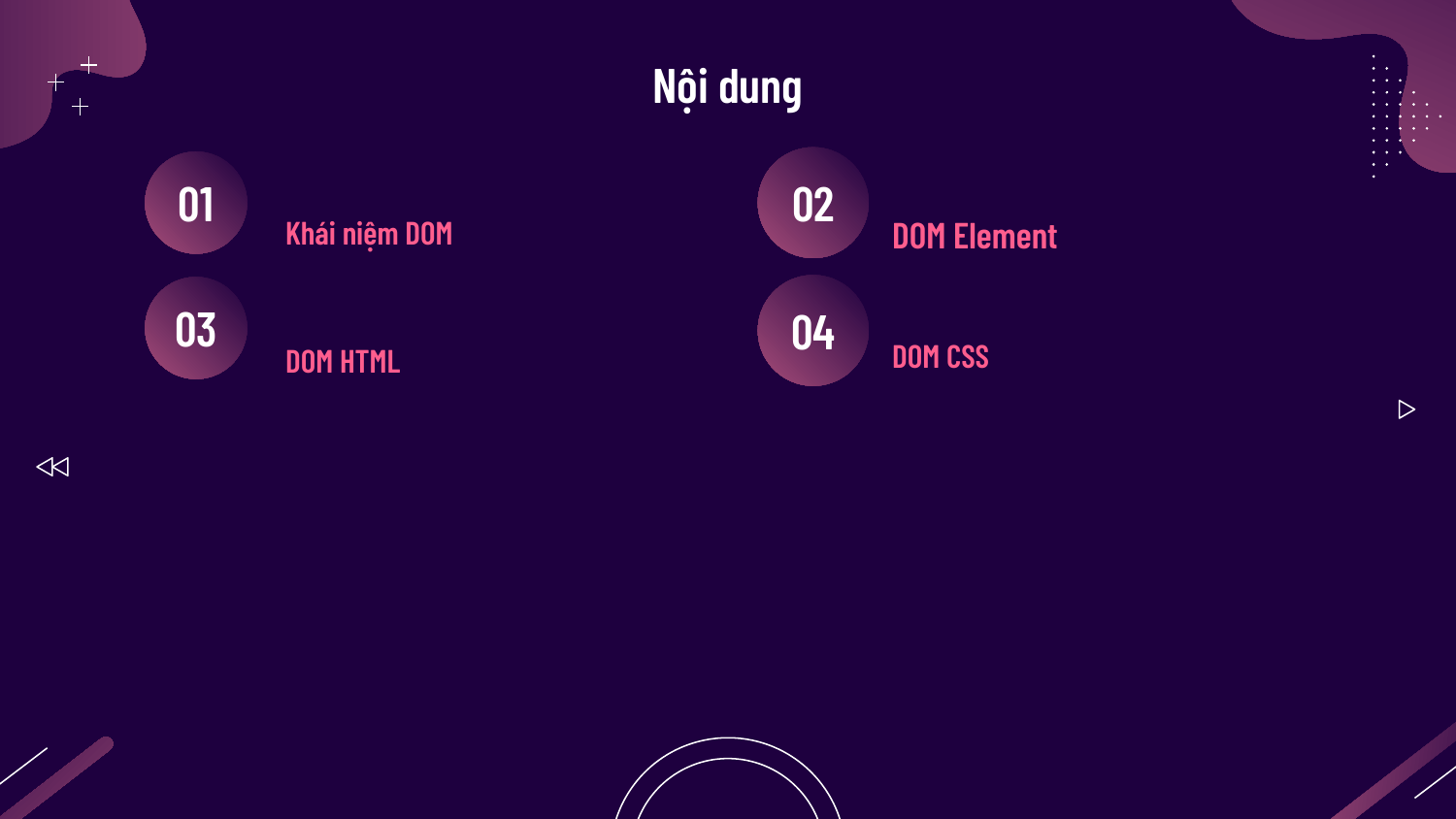

# Nội dung
02
01
Khái niệm DOM
DOM Element
04
03
DOM CSS
DOM HTML